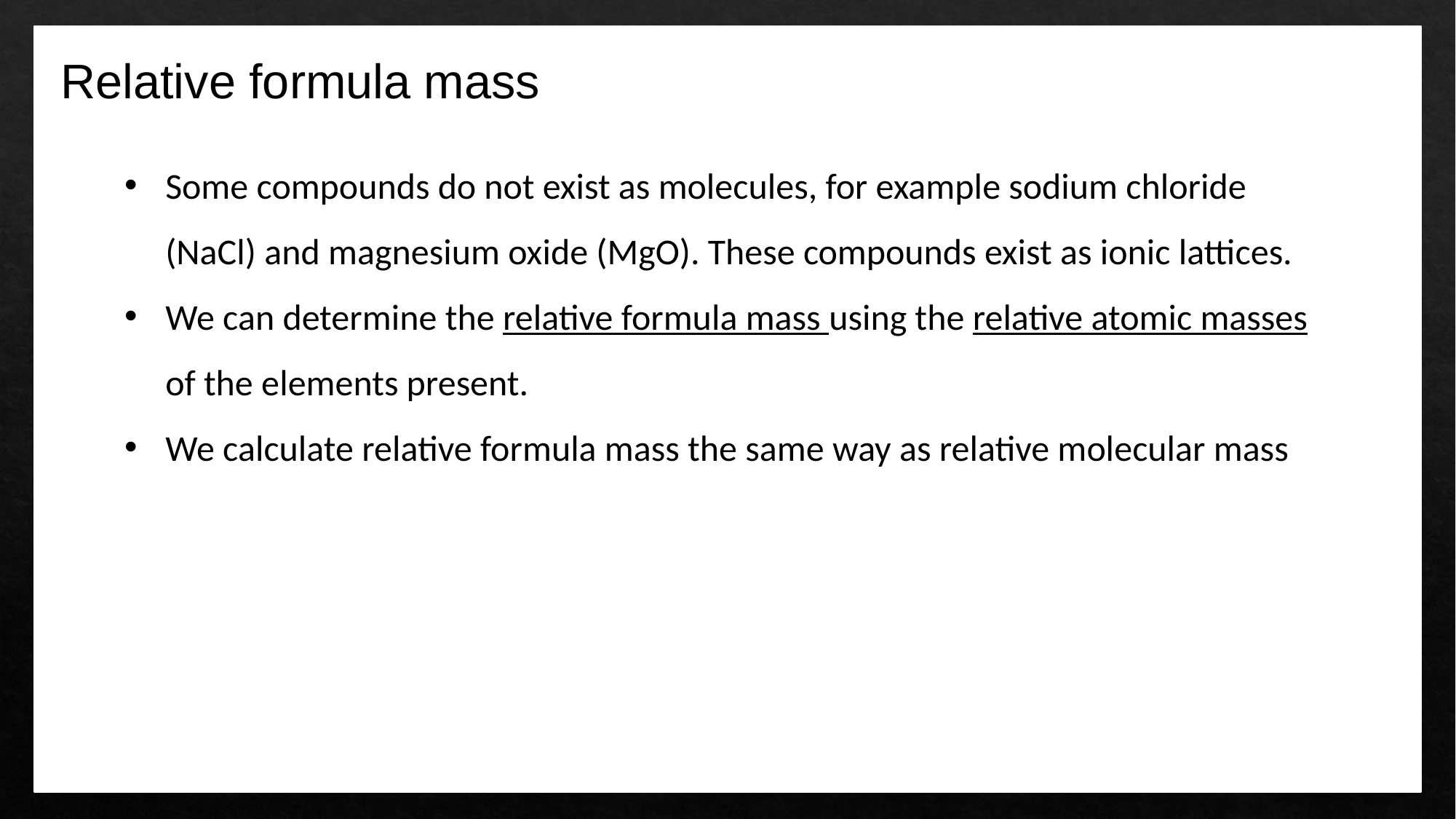

Relative formula mass
Some compounds do not exist as molecules, for example sodium chloride (NaCl) and magnesium oxide (MgO). These compounds exist as ionic lattices.
We can determine the relative formula mass using the relative atomic masses of the elements present.
We calculate relative formula mass the same way as relative molecular mass